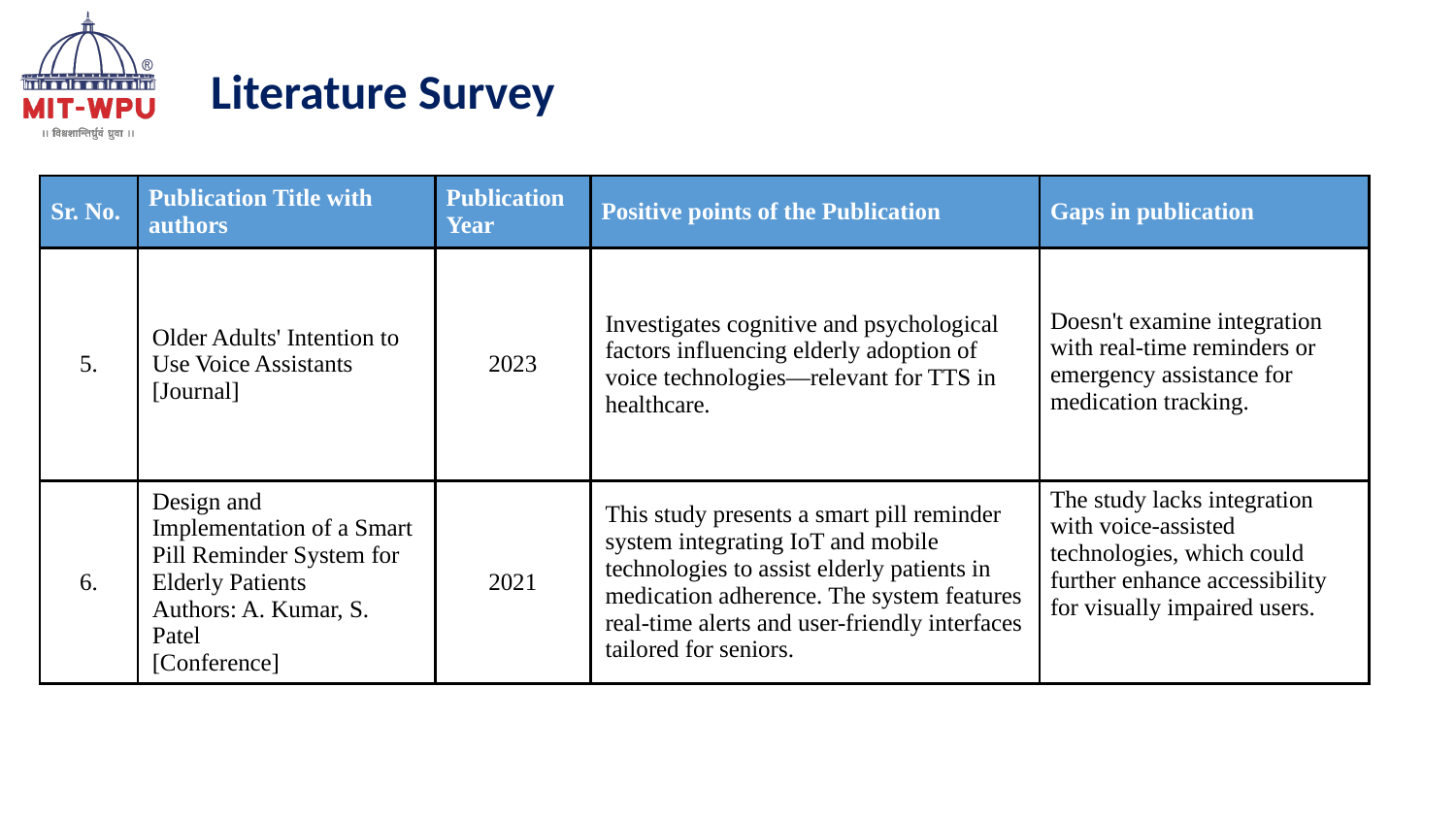

Literature Survey
| Sr. No. | Publication Title with authors | Publication Year | Positive points of the Publication | Gaps in publication |
| --- | --- | --- | --- | --- |
| 5. | Older Adults' Intention to Use Voice Assistants [Journal] | 2023 | Investigates cognitive and psychological factors influencing elderly adoption of voice technologies—relevant for TTS in healthcare. | Doesn't examine integration with real-time reminders or emergency assistance for medication tracking. |
| 6. | Design and Implementation of a Smart Pill Reminder System for Elderly Patients Authors: A. Kumar, S. Patel [Conference] | 2021 | This study presents a smart pill reminder system integrating IoT and mobile technologies to assist elderly patients in medication adherence. The system features real-time alerts and user-friendly interfaces tailored for seniors. | The study lacks integration with voice-assisted technologies, which could further enhance accessibility for visually impaired users. |